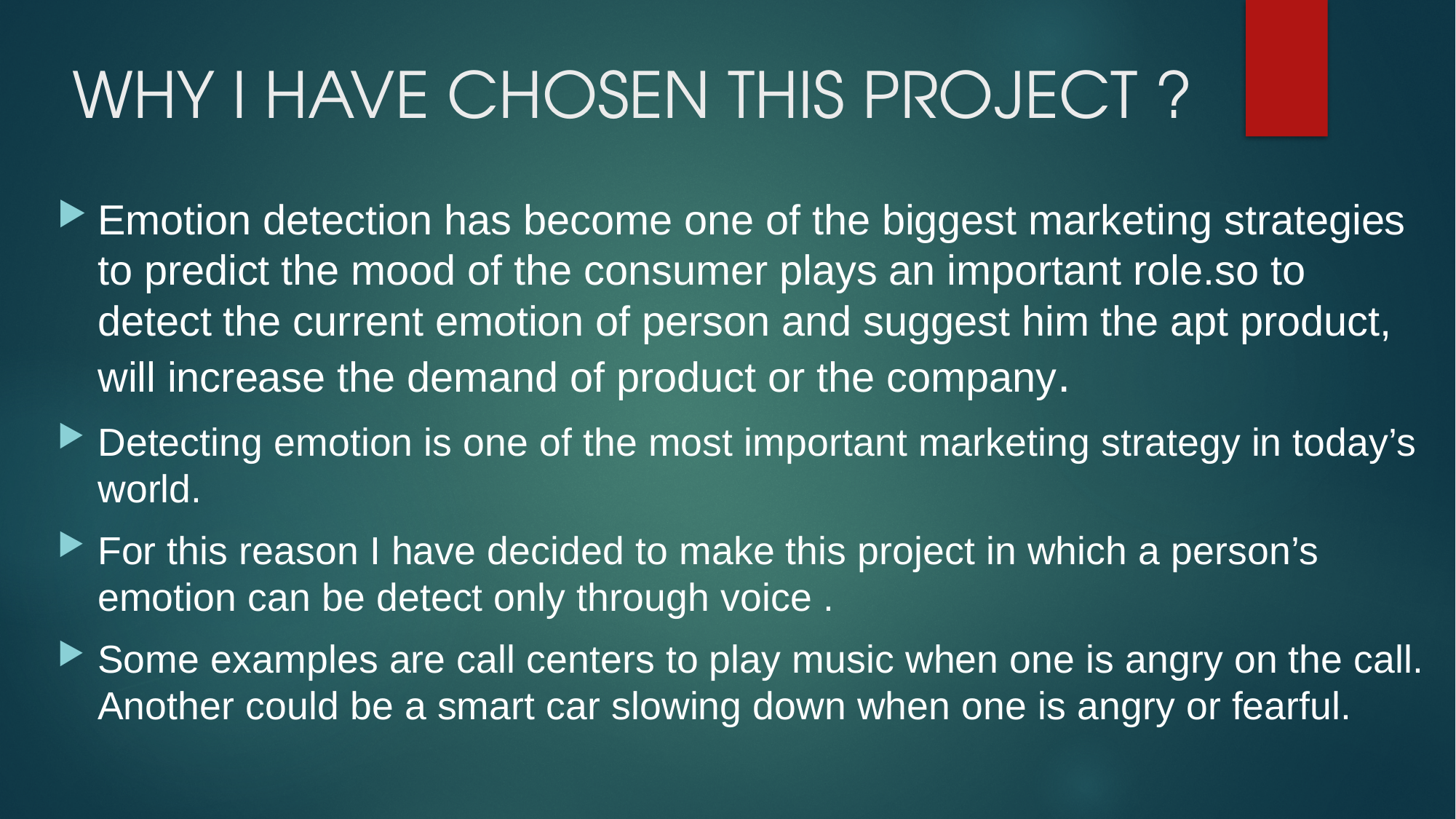

# WHY I HAVE CHOSEN THIS PROJECT ?
Emotion detection has become one of the biggest marketing strategies to predict the mood of the consumer plays an important role.so to detect the current emotion of person and suggest him the apt product, will increase the demand of product or the company.
Detecting emotion is one of the most important marketing strategy in today’s world.
For this reason I have decided to make this project in which a person’s emotion can be detect only through voice .
Some examples are call centers to play music when one is angry on the call. Another could be a smart car slowing down when one is angry or fearful.